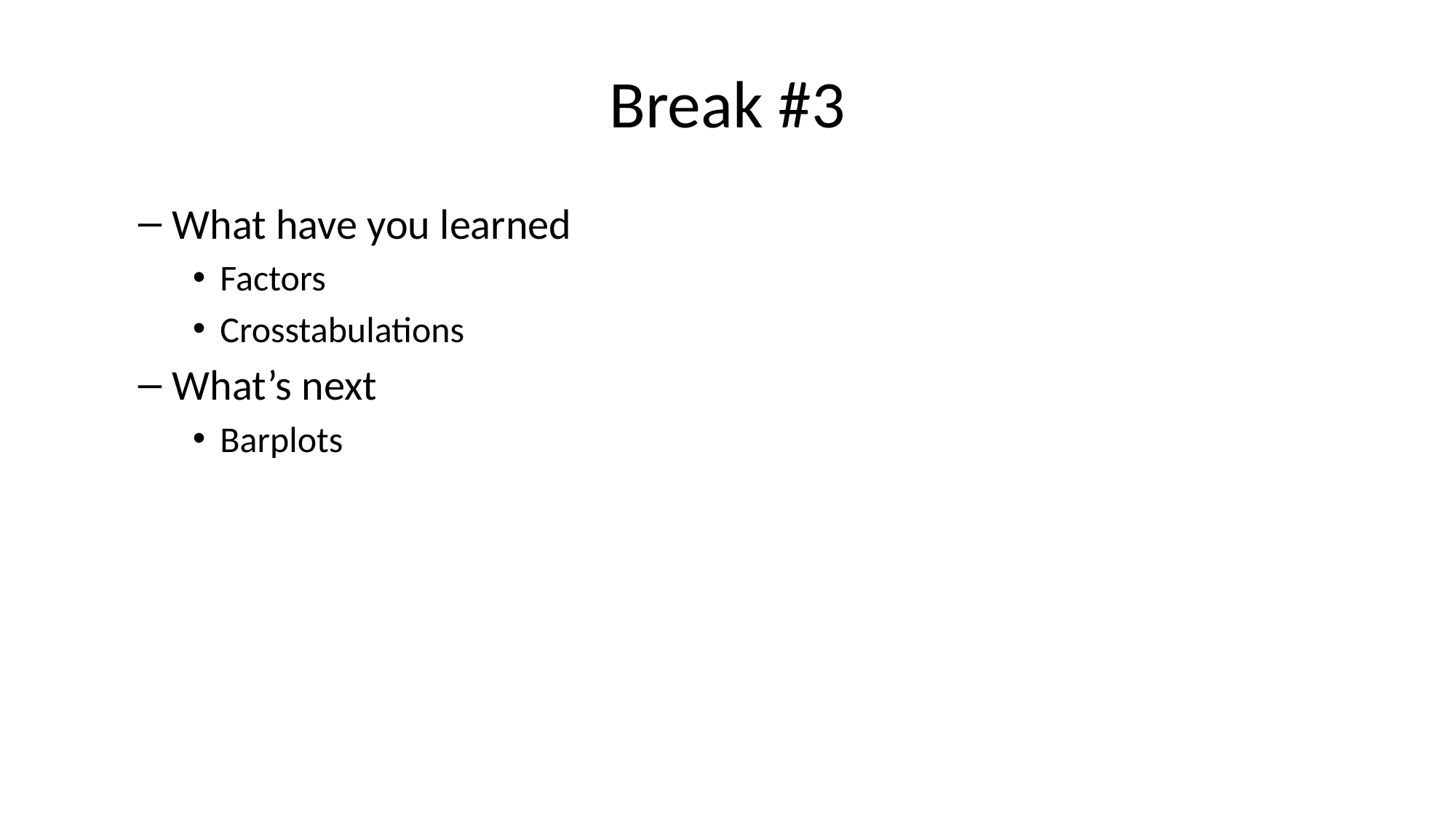

# Break #3
What have you learned
Factors
Crosstabulations
What’s next
Barplots